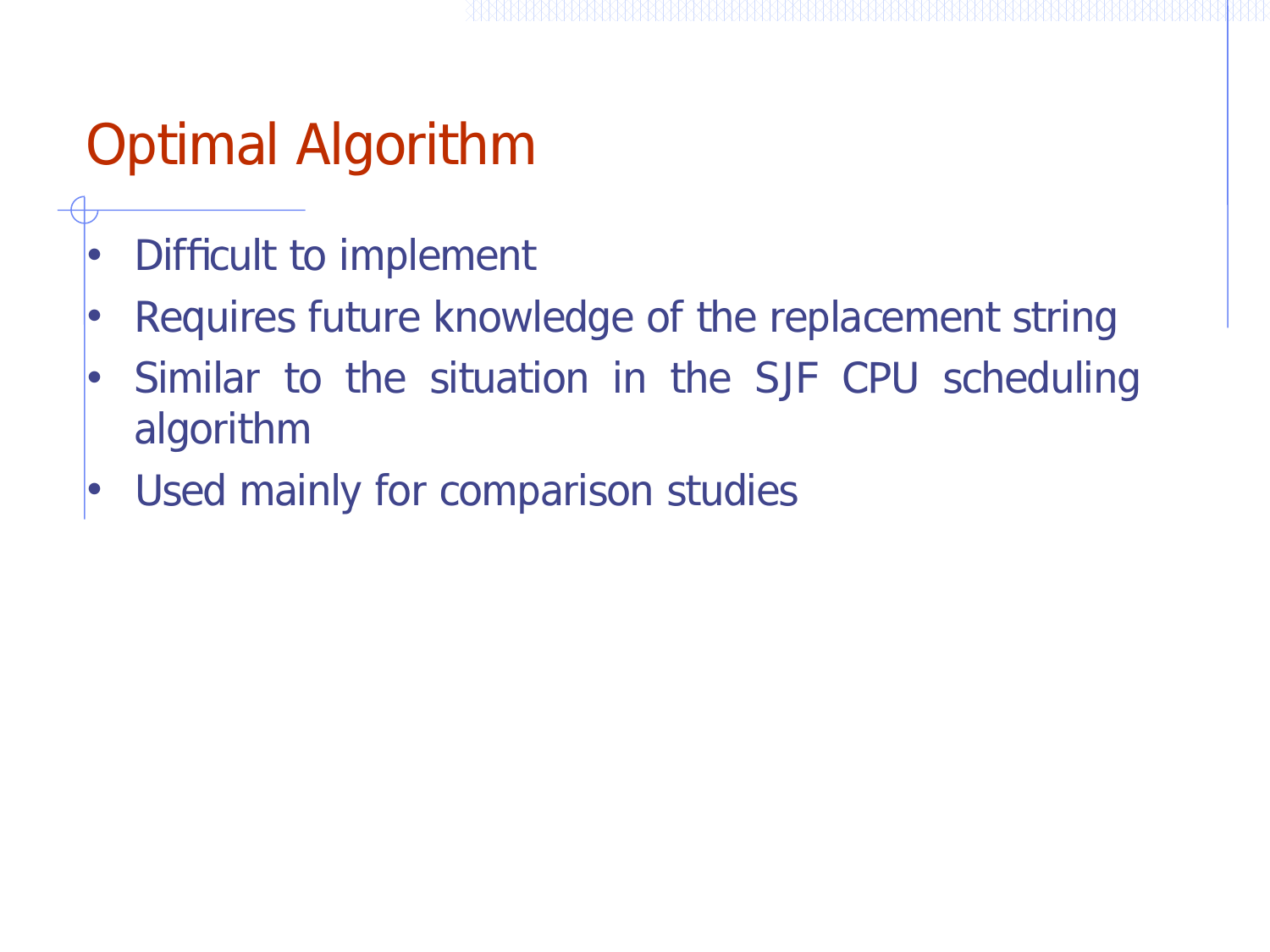

# Optimal Algorithm
Difficult to implement
Requires future knowledge of the replacement string
Similar to the situation in the SJF CPU scheduling algorithm
Used mainly for comparison studies